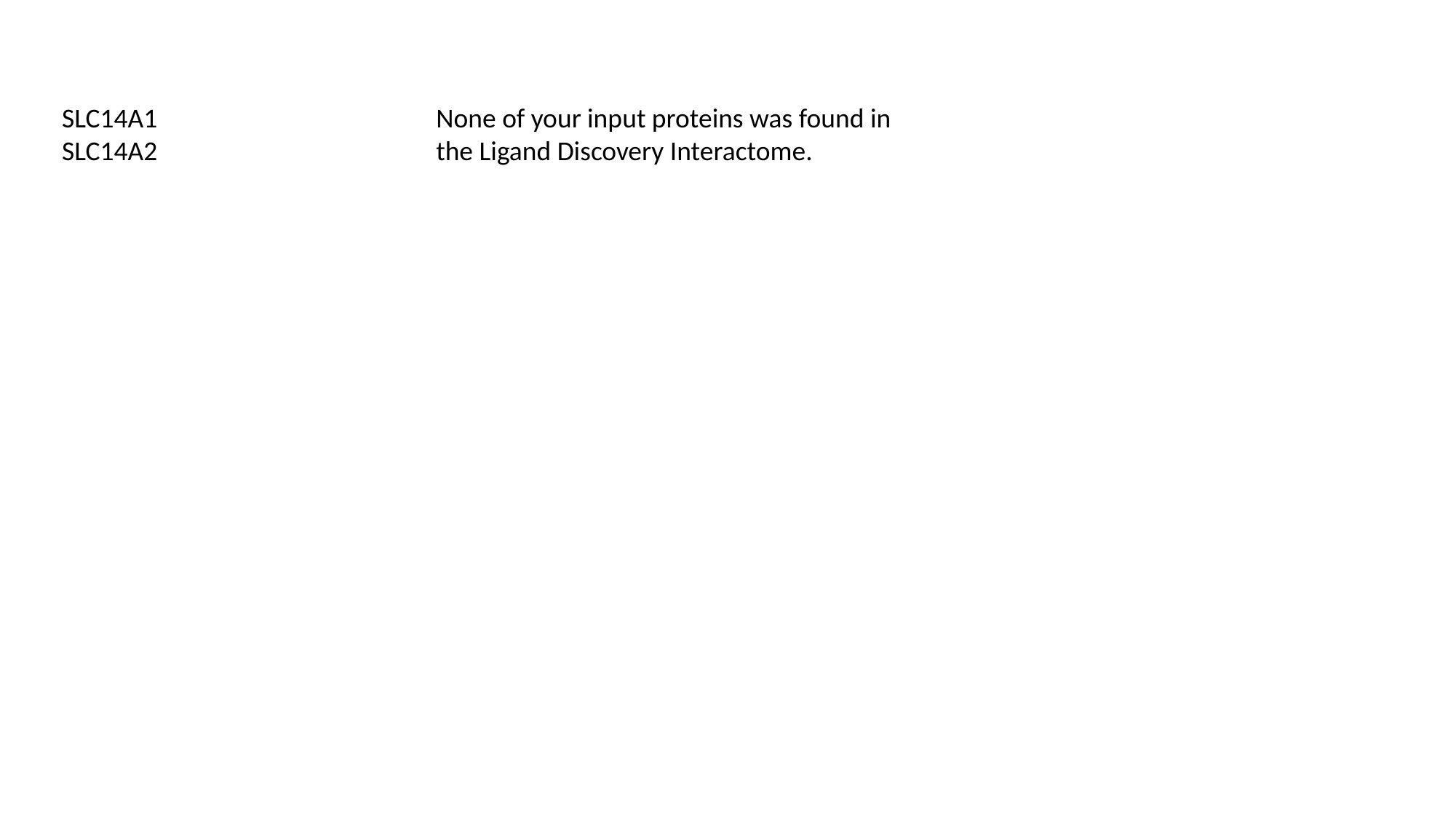

SLC14A1
SLC14A2

None of your input proteins was found in the Ligand Discovery Interactome.